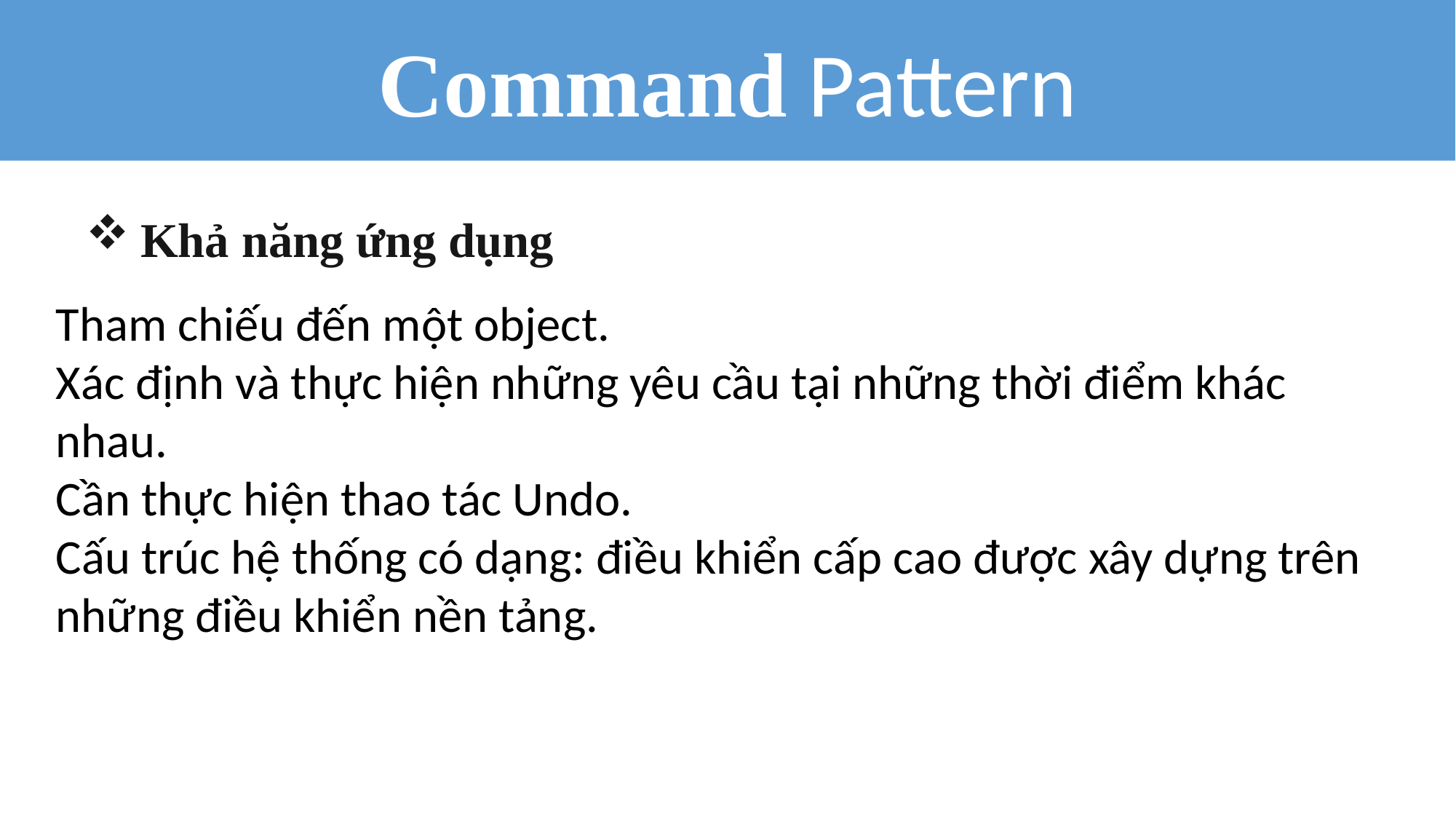

Command Pattern
Khả năng ứng dụng
Tham chiếu đến một object.
Xác định và thực hiện những yêu cầu tại những thời điểm khác nhau.
Cần thực hiện thao tác Undo.
Cấu trúc hệ thống có dạng: điều khiển cấp cao được xây dựng trên những điều khiển nền tảng.